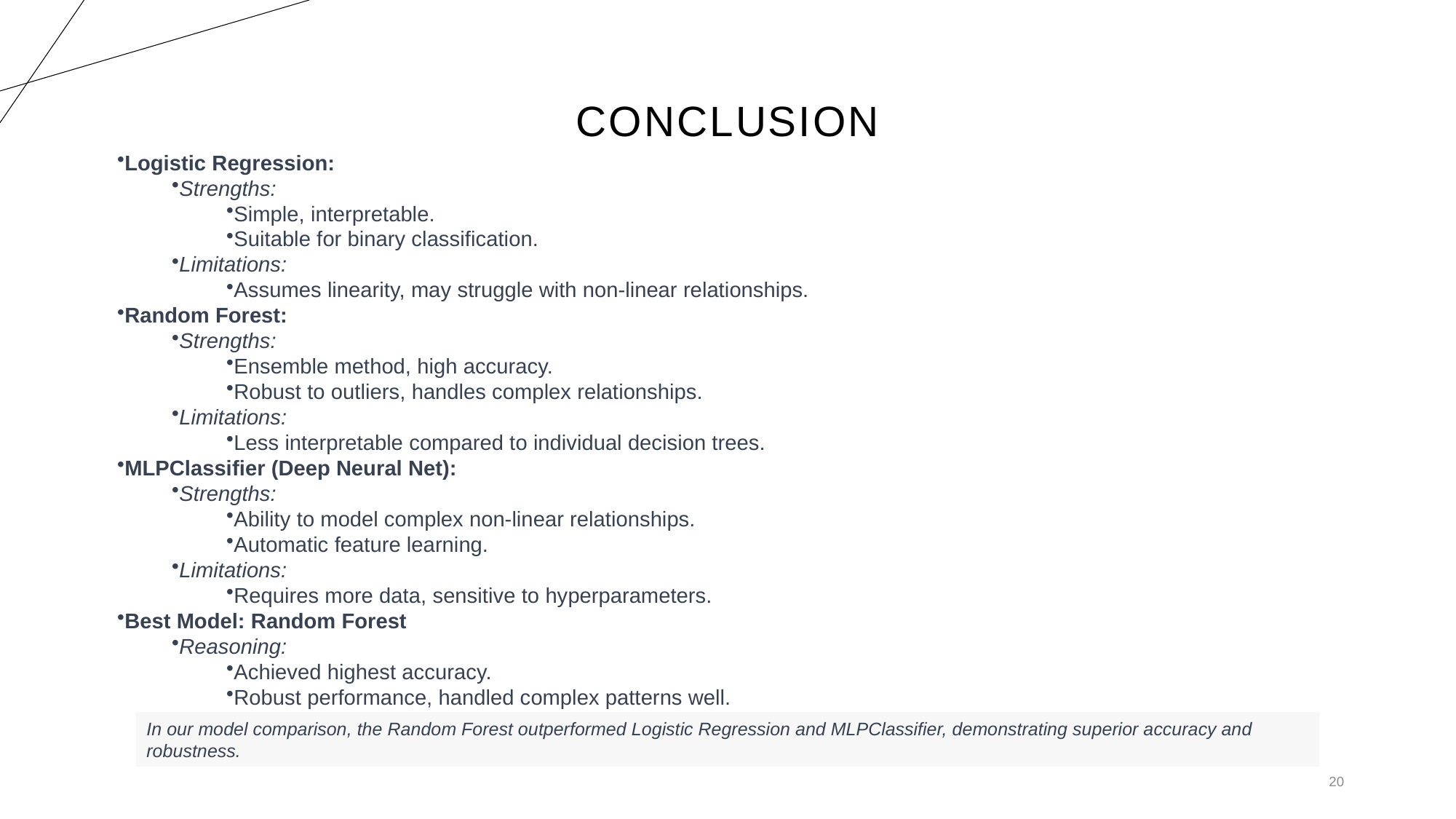

# Conclusion

Logistic Regression:
Strengths:
Simple, interpretable.
Suitable for binary classification.
Limitations:
Assumes linearity, may struggle with non-linear relationships.
Random Forest:
Strengths:
Ensemble method, high accuracy.
Robust to outliers, handles complex relationships.
Limitations:
Less interpretable compared to individual decision trees.
MLPClassifier (Deep Neural Net):
Strengths:
Ability to model complex non-linear relationships.
Automatic feature learning.
Limitations:
Requires more data, sensitive to hyperparameters.
Best Model: Random Forest
Reasoning:
Achieved highest accuracy.
Robust performance, handled complex patterns well.

In our model comparison, the Random Forest outperformed Logistic Regression and MLPClassifier, demonstrating superior accuracy and robustness.
20